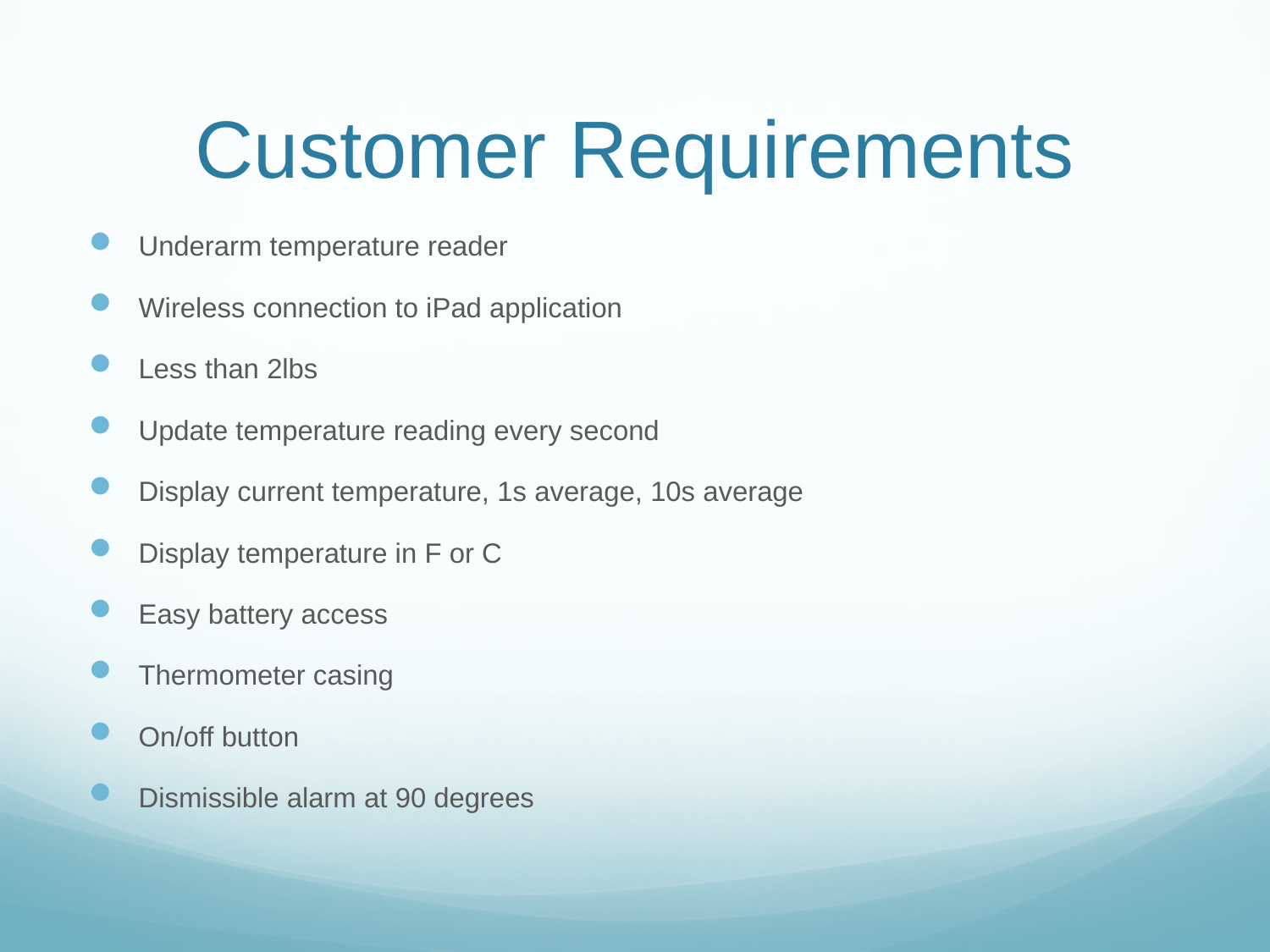

# Customer Requirements
Underarm temperature reader
Wireless connection to iPad application
Less than 2lbs
Update temperature reading every second
Display current temperature, 1s average, 10s average
Display temperature in F or C
Easy battery access
Thermometer casing
On/off button
Dismissible alarm at 90 degrees